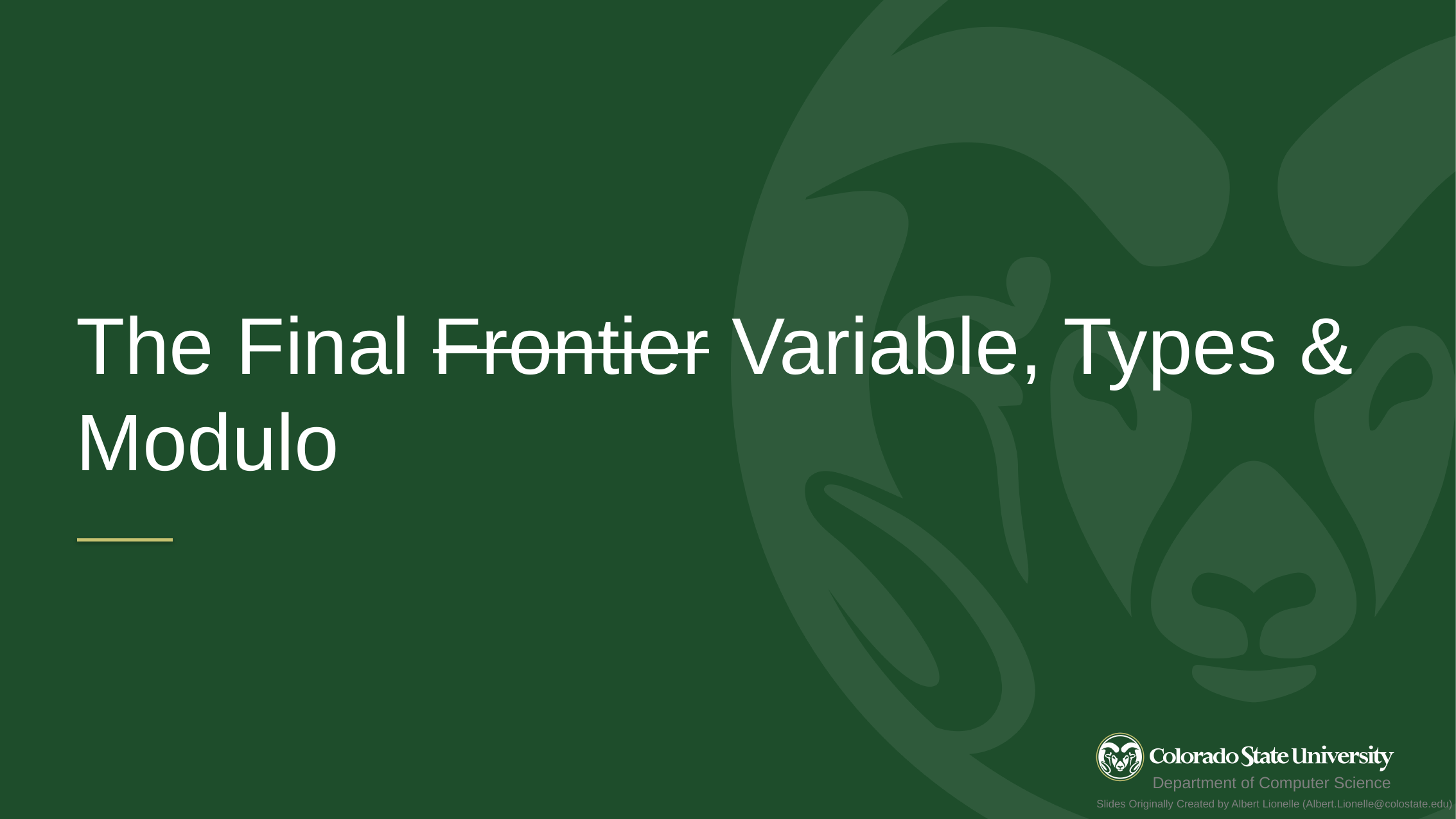

The Final Frontier Variable, Types & Modulo